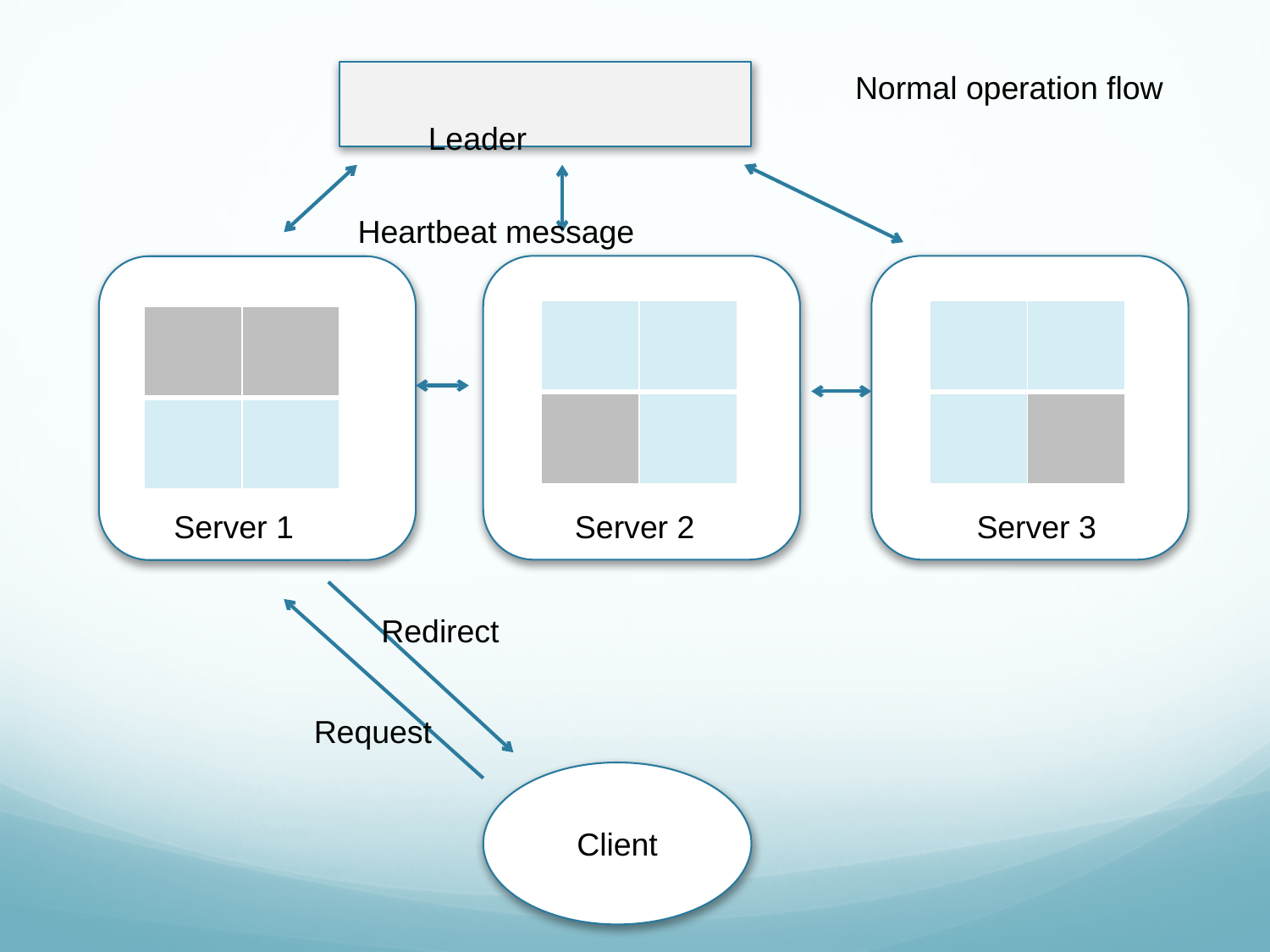

#

Normal operation flow
	Leader
Heartbeat message

|  |  |
| --- | --- |
|  |  |
|  |  |
| --- | --- |
|  |  |
|  |  |
| --- | --- |
|  |  |
Server 1
Server 2
Server 3
Redirect
Request
Client